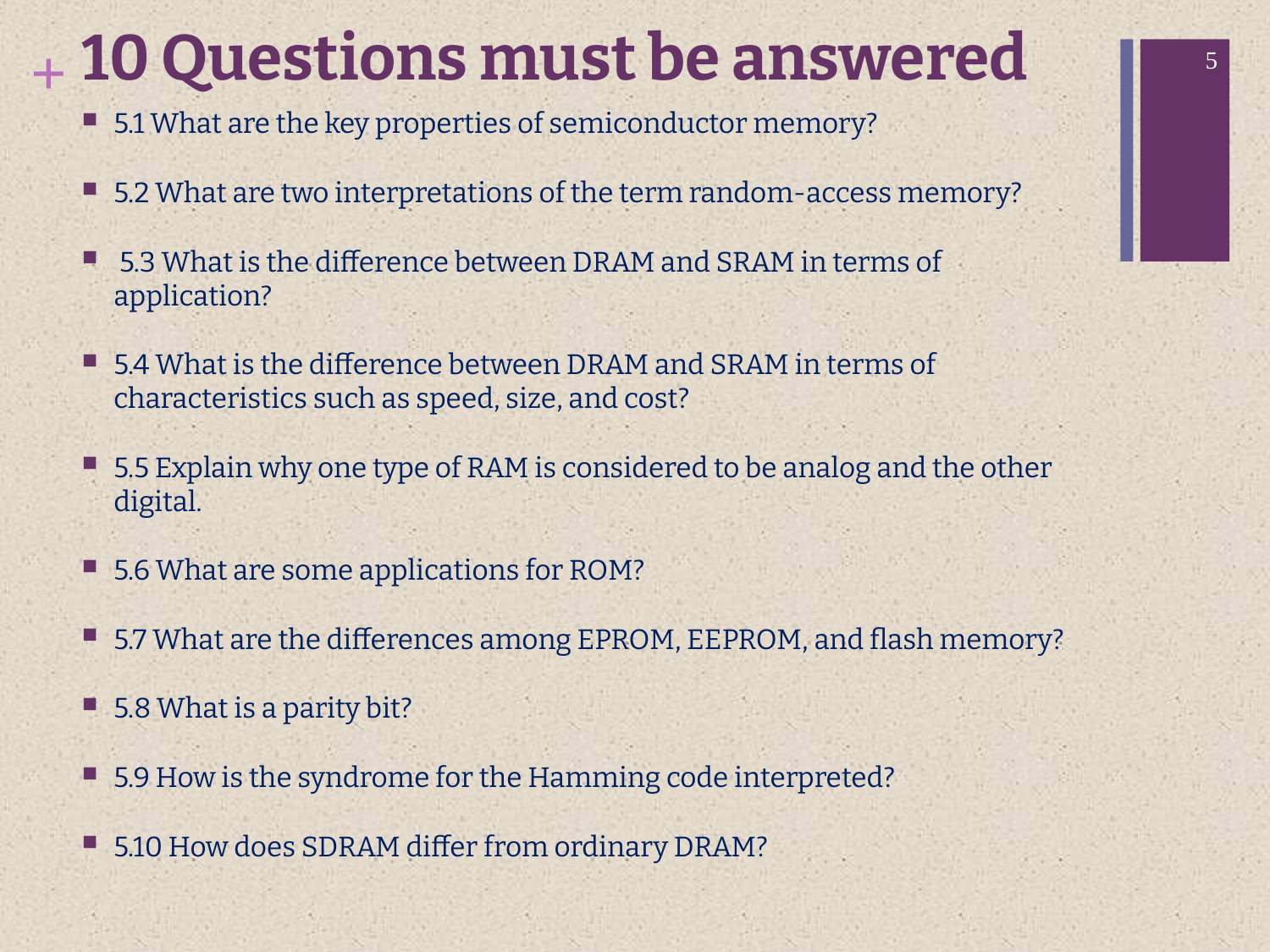

# 10 Questions must be answered
5
5.1 What are the key properties of semiconductor memory?
5.2 What are two interpretations of the term random-access memory?
 5.3 What is the difference between DRAM and SRAM in terms of application?
5.4 What is the difference between DRAM and SRAM in terms of characteristics such as speed, size, and cost?
5.5 Explain why one type of RAM is considered to be analog and the other digital.
5.6 What are some applications for ROM?
5.7 What are the differences among EPROM, EEPROM, and flash memory?
5.8 What is a parity bit?
5.9 How is the syndrome for the Hamming code interpreted?
5.10 How does SDRAM differ from ordinary DRAM?